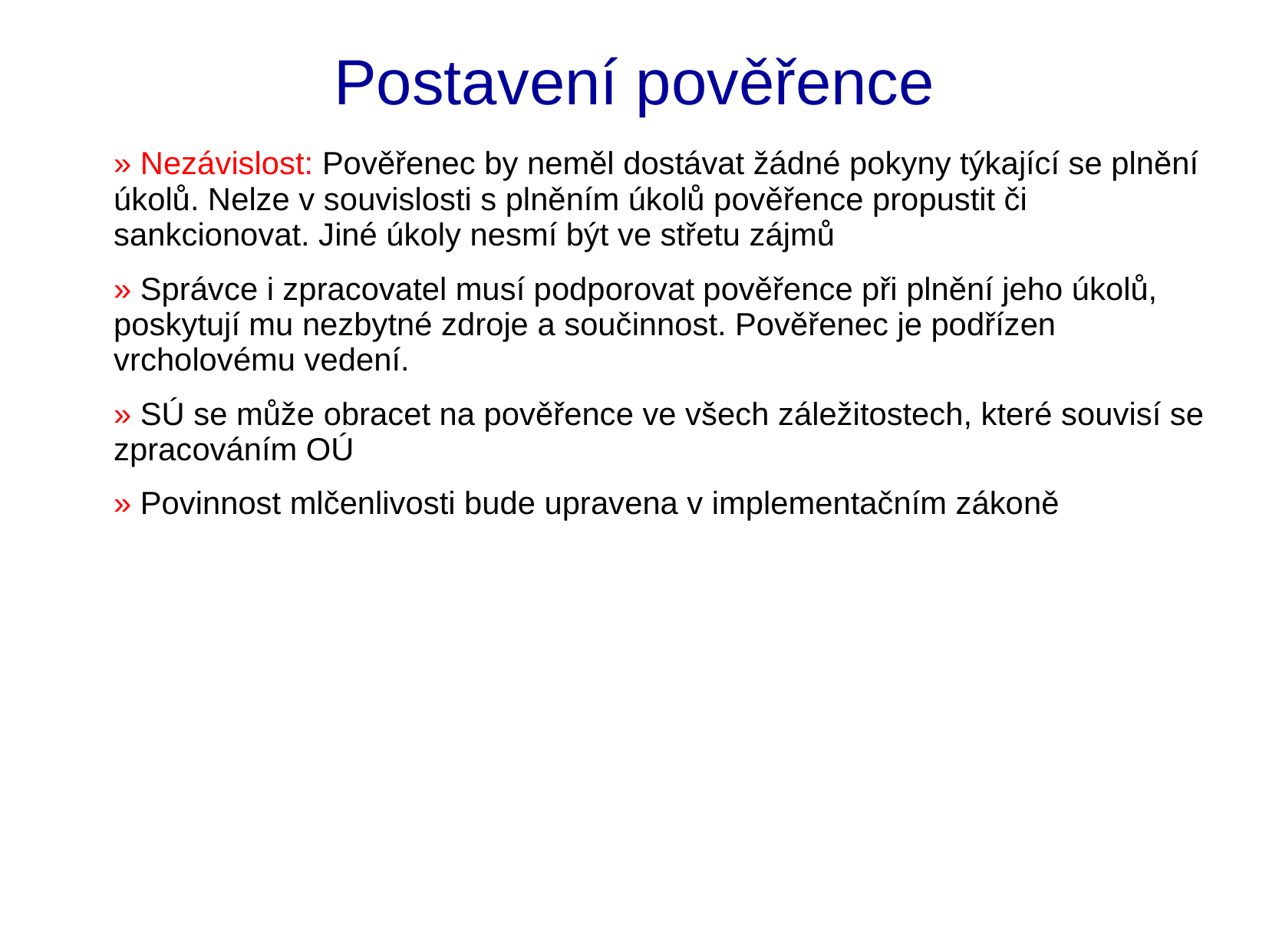

Postavení pověřence
» Nezávislost: Pověřenec by neměl dostávat žádné pokyny týkající se plnění úkolů. Nelze v souvislosti s plněním úkolů pověřence propustit či sankcionovat. Jiné úkoly nesmí být ve střetu zájmů
» Správce i zpracovatel musí podporovat pověřence při plnění jeho úkolů, poskytují mu nezbytné zdroje a součinnost. Pověřenec je podřízen vrcholovému vedení.
» SÚ se může obracet na pověřence ve všech záležitostech, které souvisí se zpracováním OÚ
» Povinnost mlčenlivosti bude upravena v implementačním zákoně